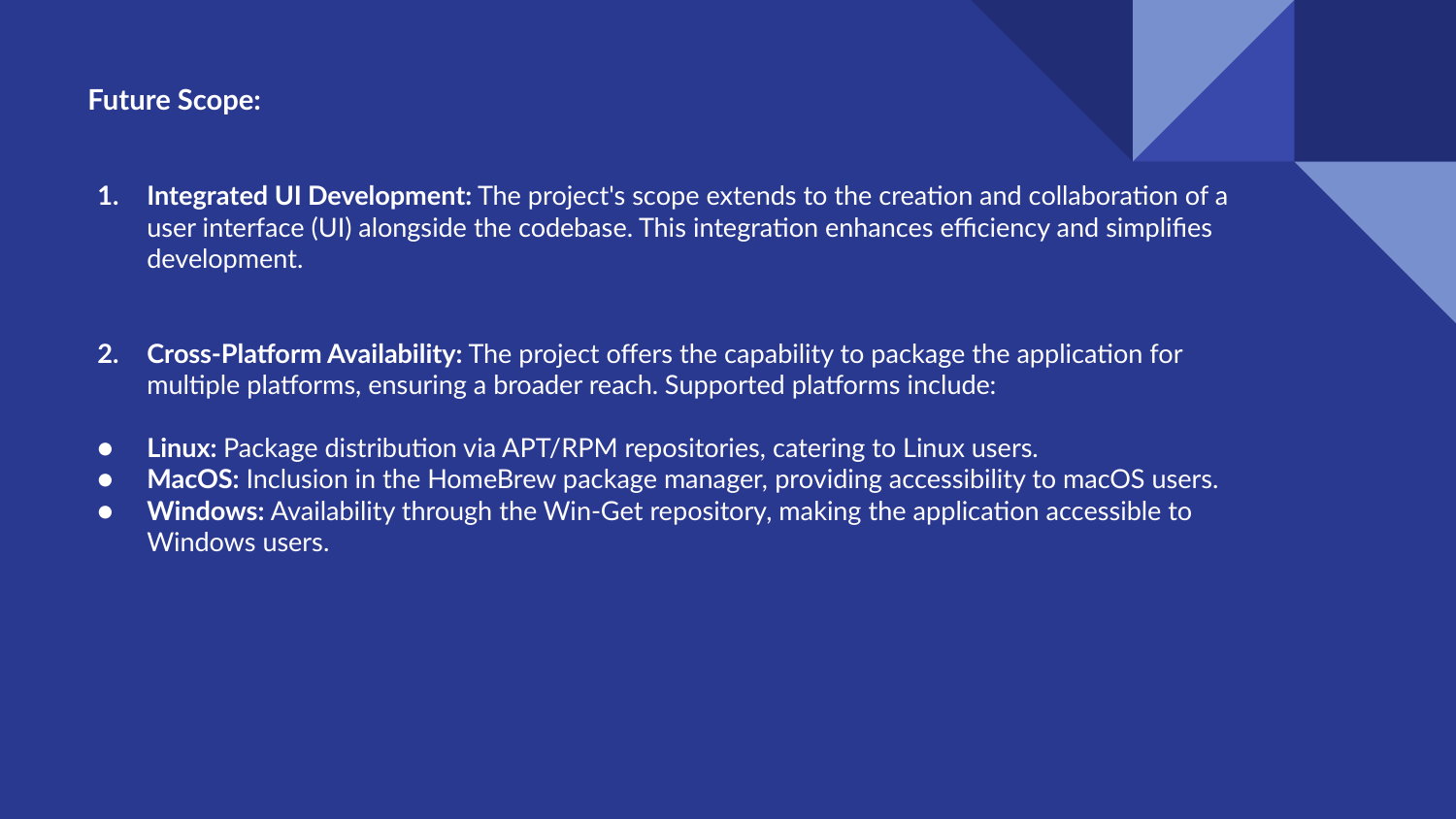

Future Scope:

Integrated UI Development: The project's scope extends to the creation and collaboration of a user interface (UI) alongside the codebase. This integration enhances efficiency and simplifies development.

Cross-Platform Availability: The project offers the capability to package the application for multiple platforms, ensuring a broader reach. Supported platforms include:
Linux: Package distribution via APT/RPM repositories, catering to Linux users.
MacOS: Inclusion in the HomeBrew package manager, providing accessibility to macOS users.
Windows: Availability through the Win-Get repository, making the application accessible to Windows users.